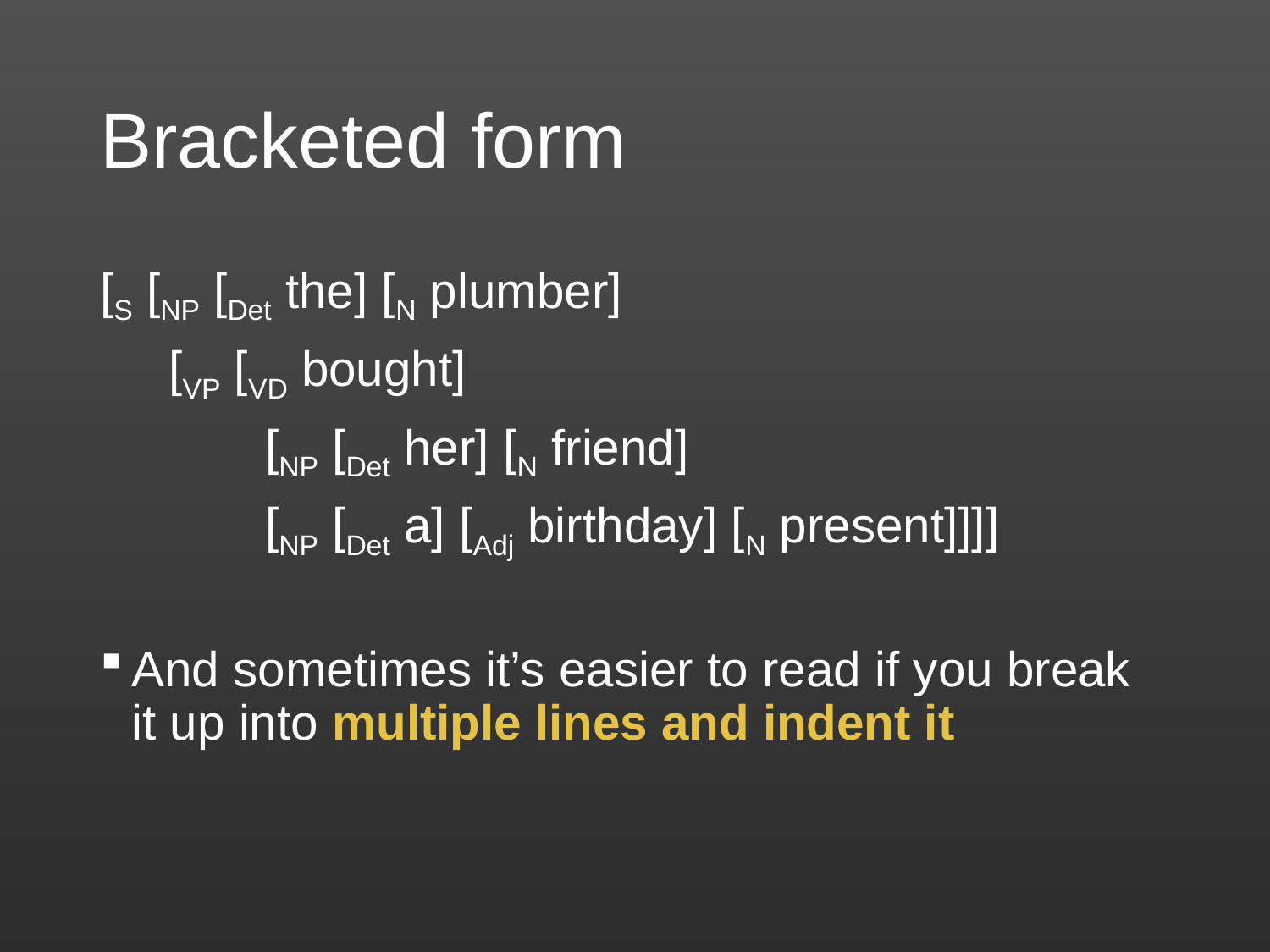

# Bracketed form
[S [NP [Det the] [N plumber]
     [VP [VD bought]
            [NP [Det her] [N friend]
            [NP [Det a] [Adj birthday] [N present]]]]

And sometimes it’s easier to read if you break it up into multiple lines and indent it